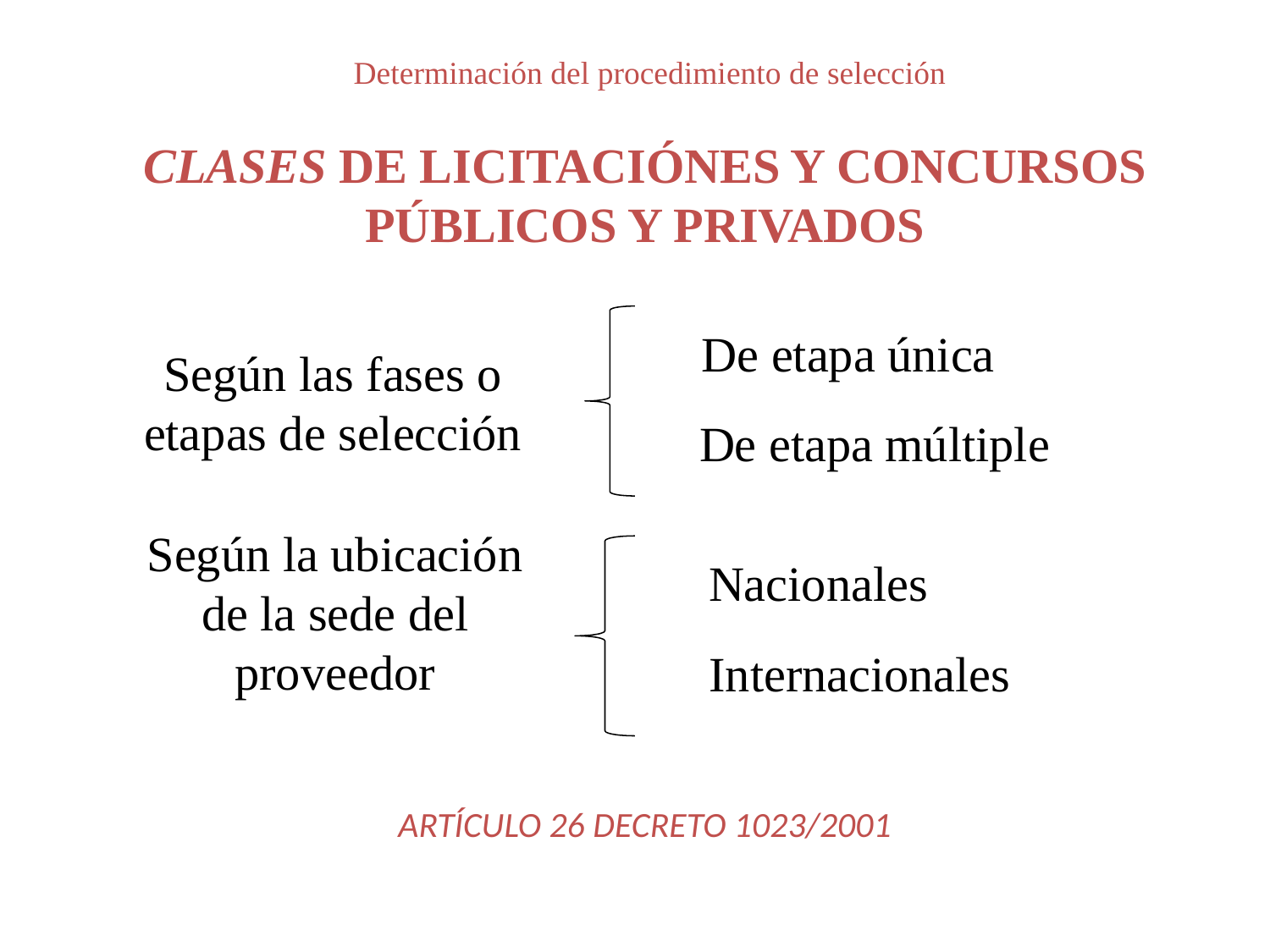

Determinación del procedimiento de selección
CLASES DE LICITACIÓNES Y CONCURSOS
PÚBLICOS Y PRIVADOS

ARTÍCULO 26 DECRETO 1023/2001

De etapa única
Según las fases o etapas de selección
De etapa múltiple
Según la ubicación de la sede del proveedor

Nacionales
Internacionales